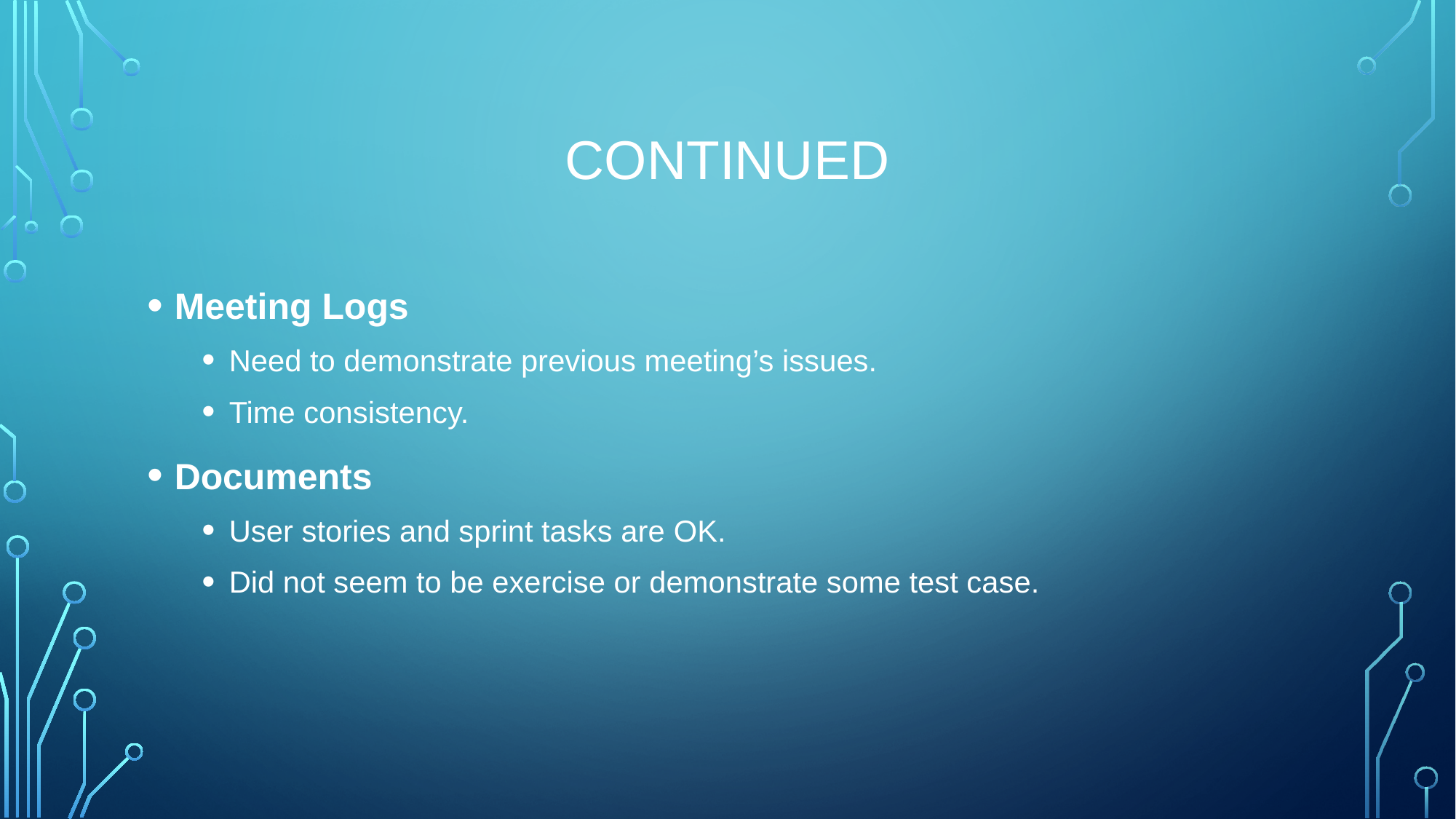

# Continued
Meeting Logs
Need to demonstrate previous meeting’s issues.
Time consistency.
Documents
User stories and sprint tasks are OK.
Did not seem to be exercise or demonstrate some test case.